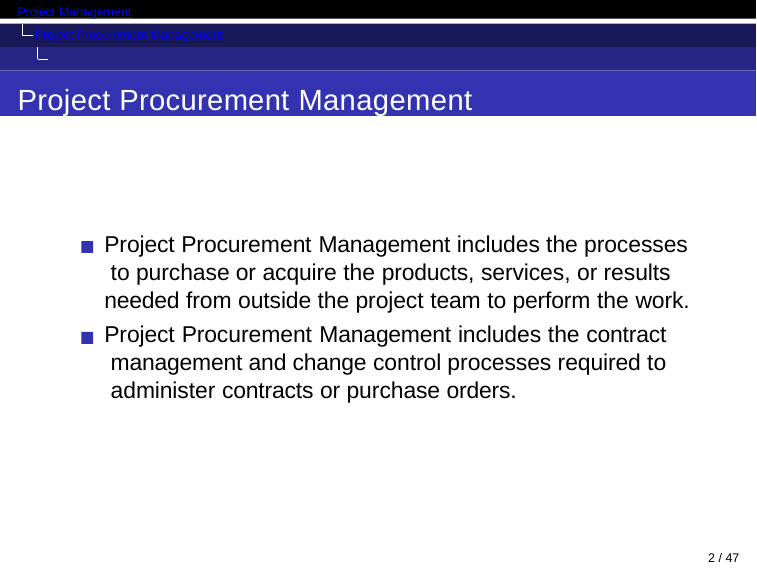

Project Management
Project Procurement Management  Introduction

Project Procurement Management
Project Procurement Management includes the processes  to purchase or acquire the products, services, or results  needed from outside the project team to perform the work.
Project Procurement Management includes the contract  management and change control processes required to  administer contracts or purchase orders.

2 / 47